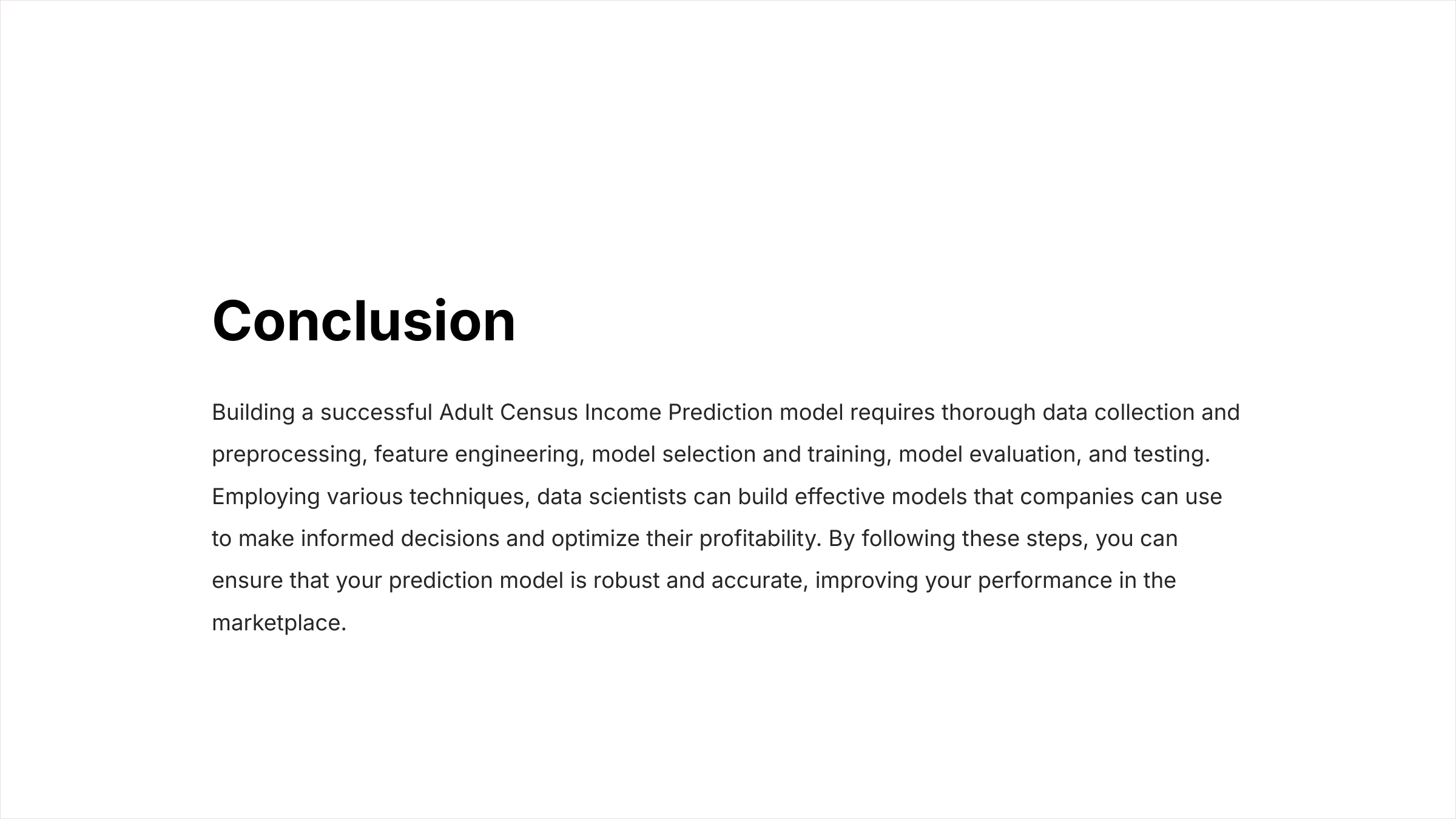

Conclusion
Building a successful Adult Census Income Prediction model requires thorough data collection and preprocessing, feature engineering, model selection and training, model evaluation, and testing. Employing various techniques, data scientists can build effective models that companies can use to make informed decisions and optimize their profitability. By following these steps, you can ensure that your prediction model is robust and accurate, improving your performance in the marketplace.